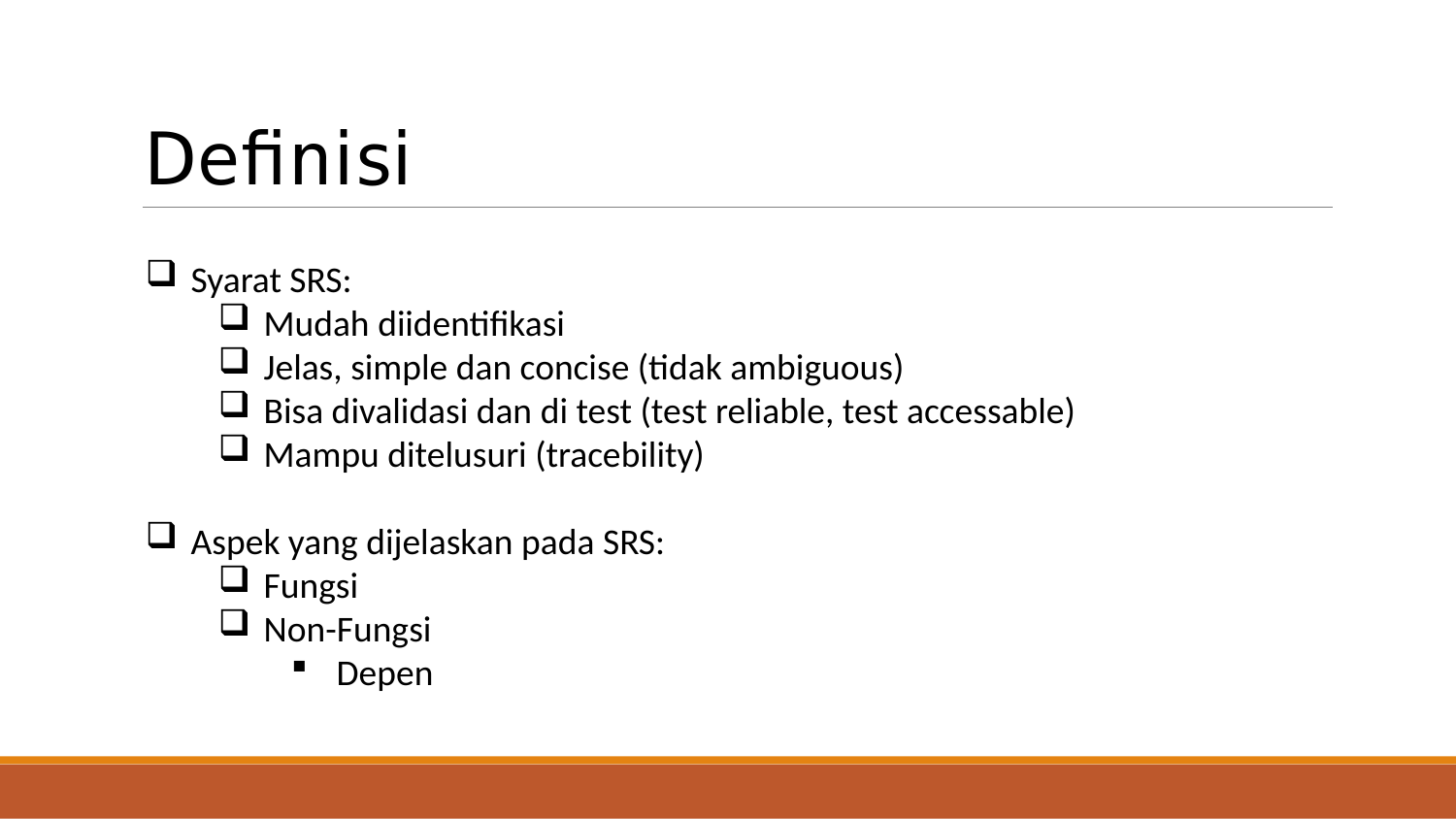

# Definisi
Syarat SRS:
Mudah diidentifikasi
Jelas, simple dan concise (tidak ambiguous)
Bisa divalidasi dan di test (test reliable, test accessable)
Mampu ditelusuri (tracebility)

Aspek yang dijelaskan pada SRS:
Fungsi
Non-Fungsi
Depen